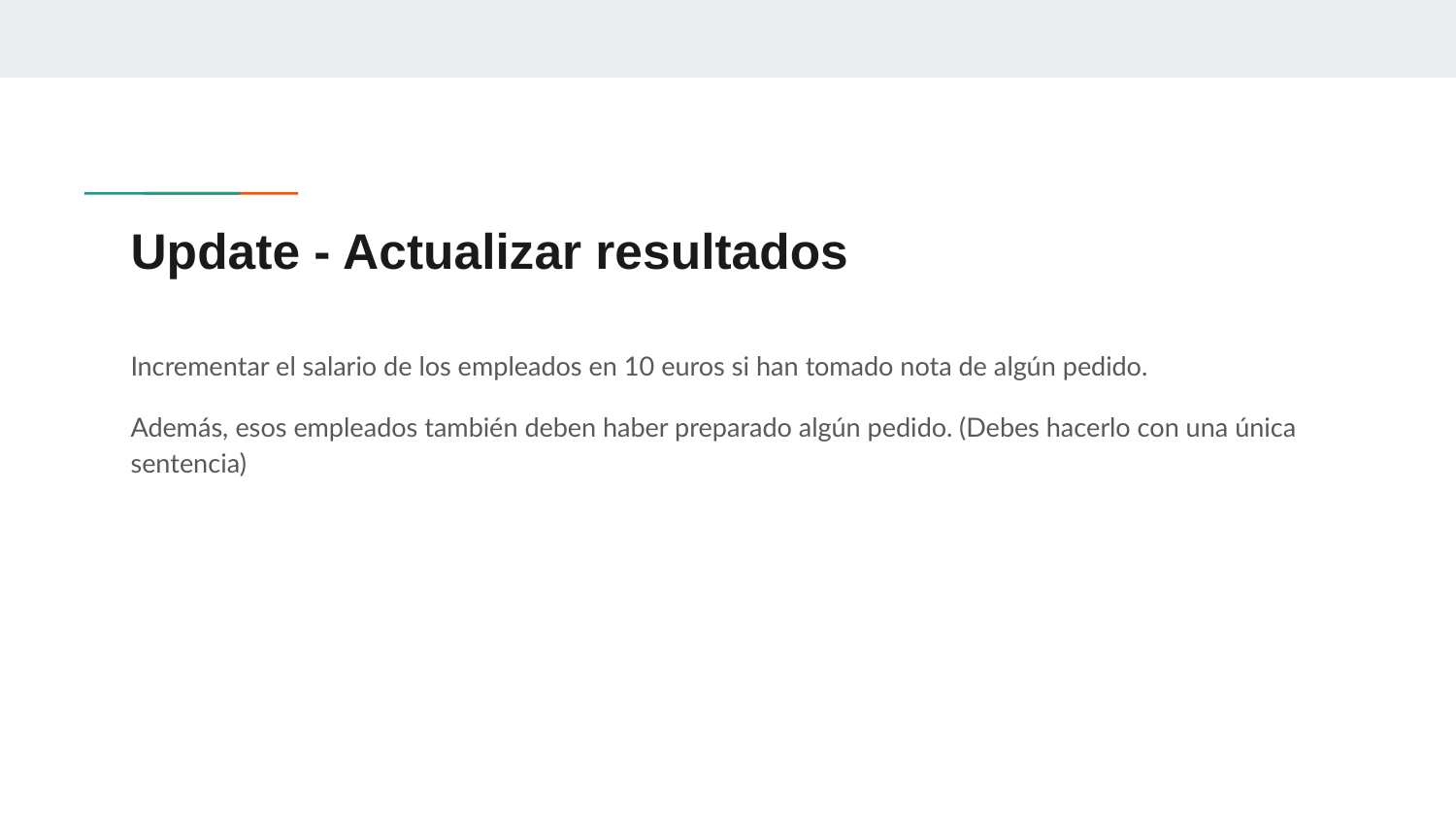

# Update - Actualizar resultados
Incrementar el salario de los empleados en 10 euros si han tomado nota de algún pedido.
Además, esos empleados también deben haber preparado algún pedido. (Debes hacerlo con una única sentencia)